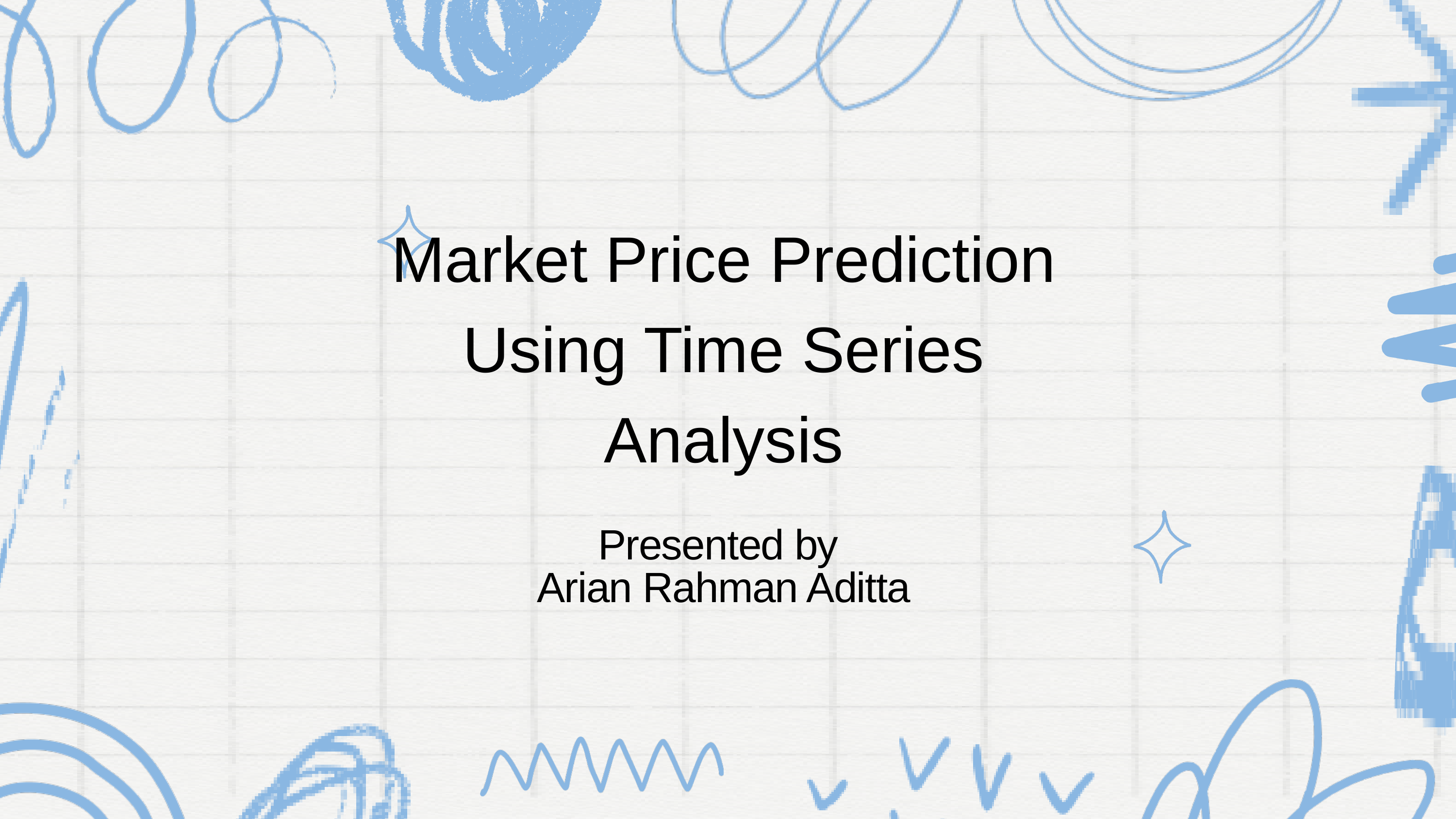

Market Price Prediction Using Time Series Analysis

Presented by
Arian Rahman Aditta